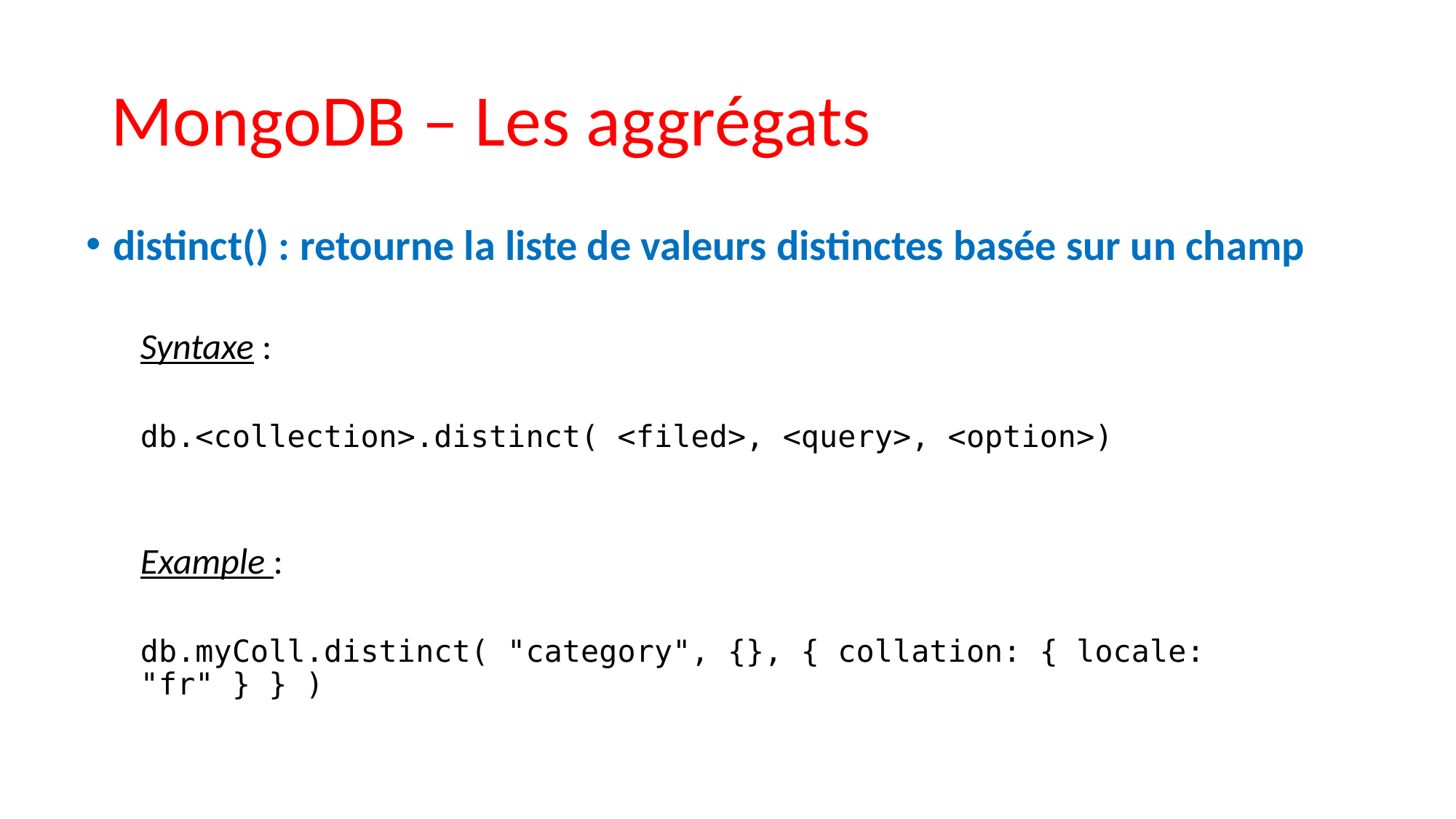

MongoDB – Les aggrégats
distinct() : retourne la liste de valeurs distinctes basée sur un champ

Syntaxe :

db.<collection>.distinct( <filed>, <query>, <option>)

Example :

db.myColl.distinct( "category", {}, { collation: { locale: "fr" } } )